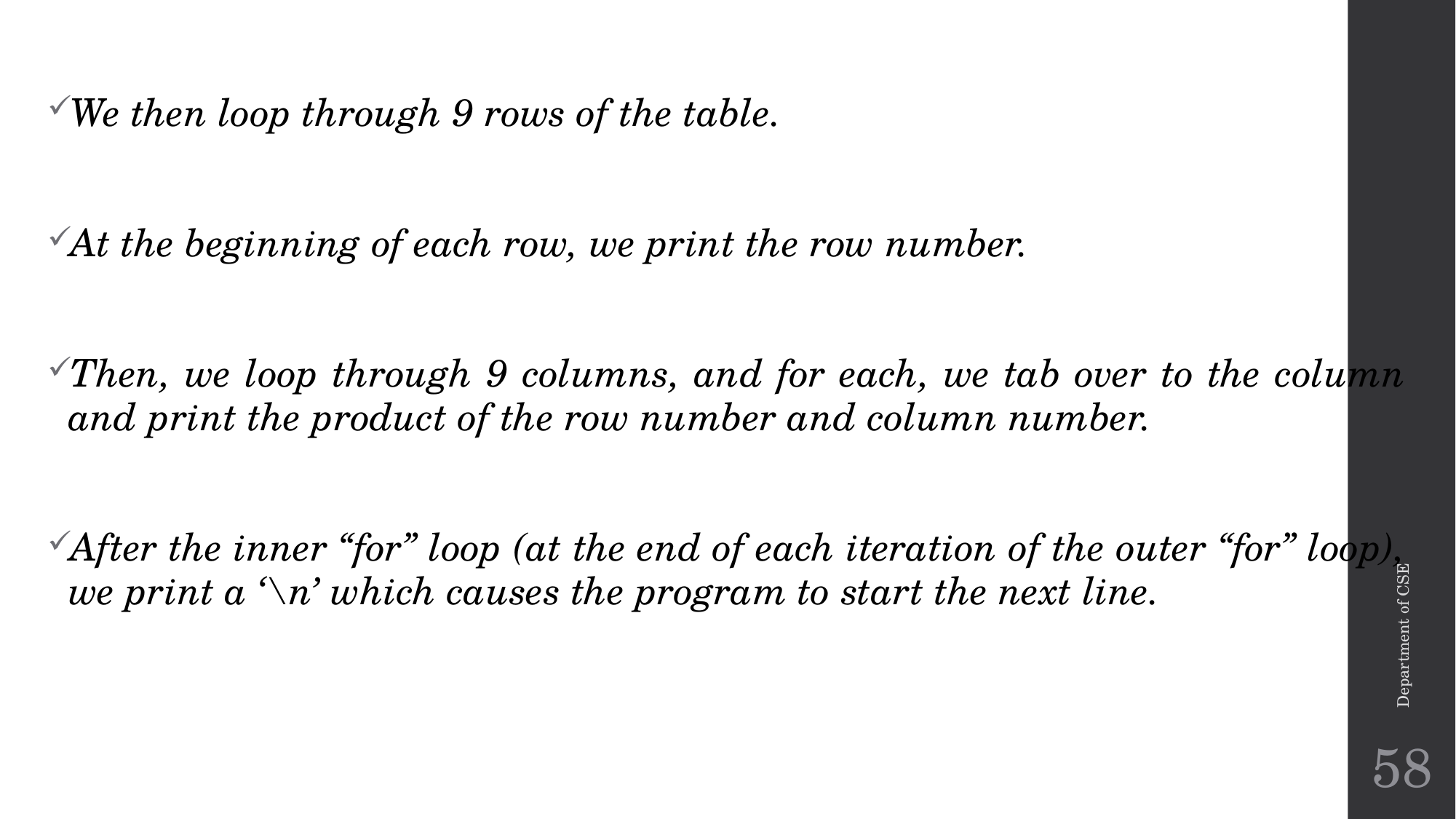

We then loop through 9 rows of the table.

At the beginning of each row, we print the row number.

Then, we loop through 9 columns, and for each, we tab over to the column and print the product of the row number and column number.

After the inner “for” loop (at the end of each iteration of the outer “for” loop), we print a ‘\n’ which causes the program to start the next line.

Department of CSE
58